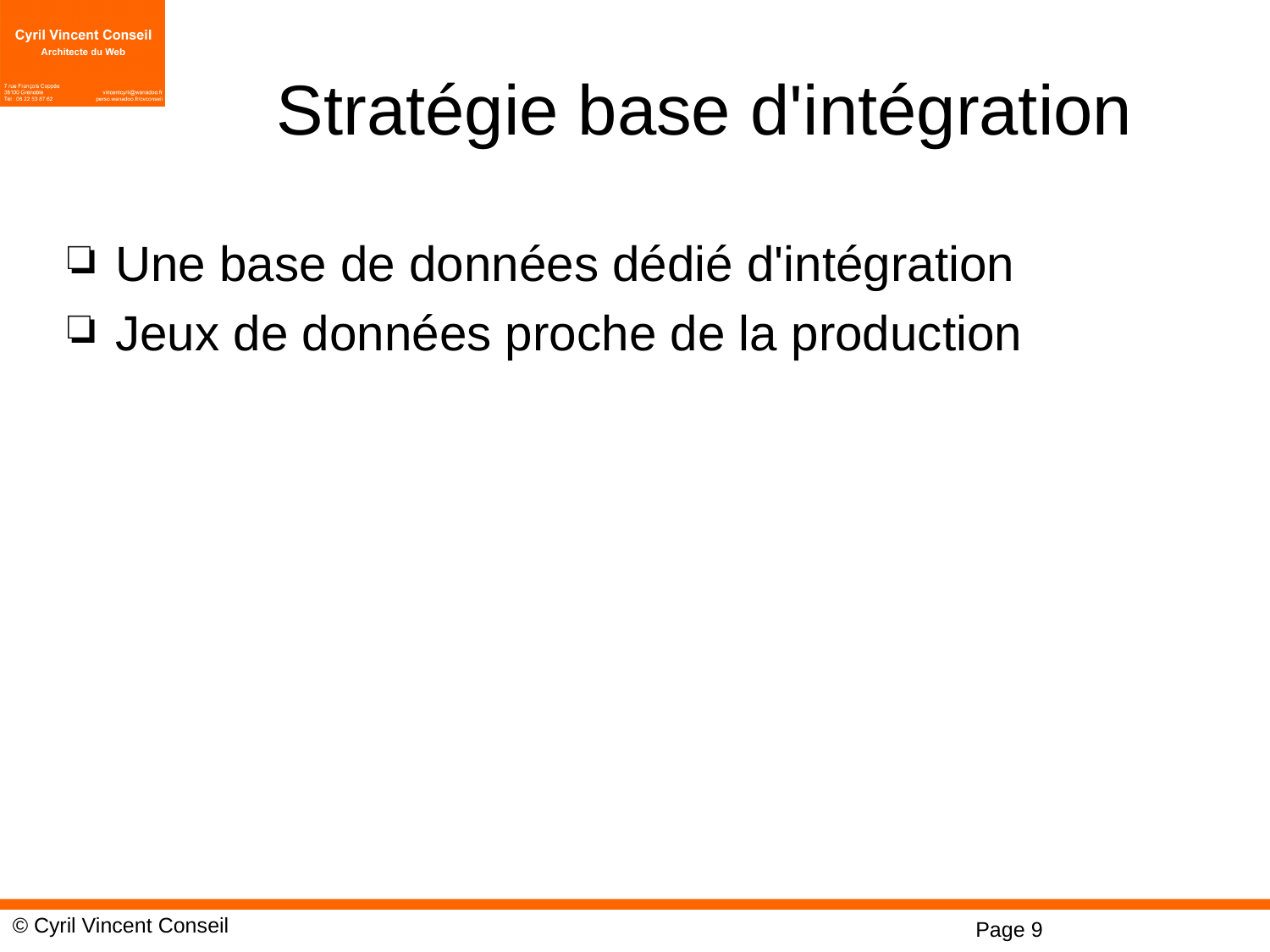

# Stratégie base d'intégration
Une base de données dédié d'intégration
Jeux de données proche de la production